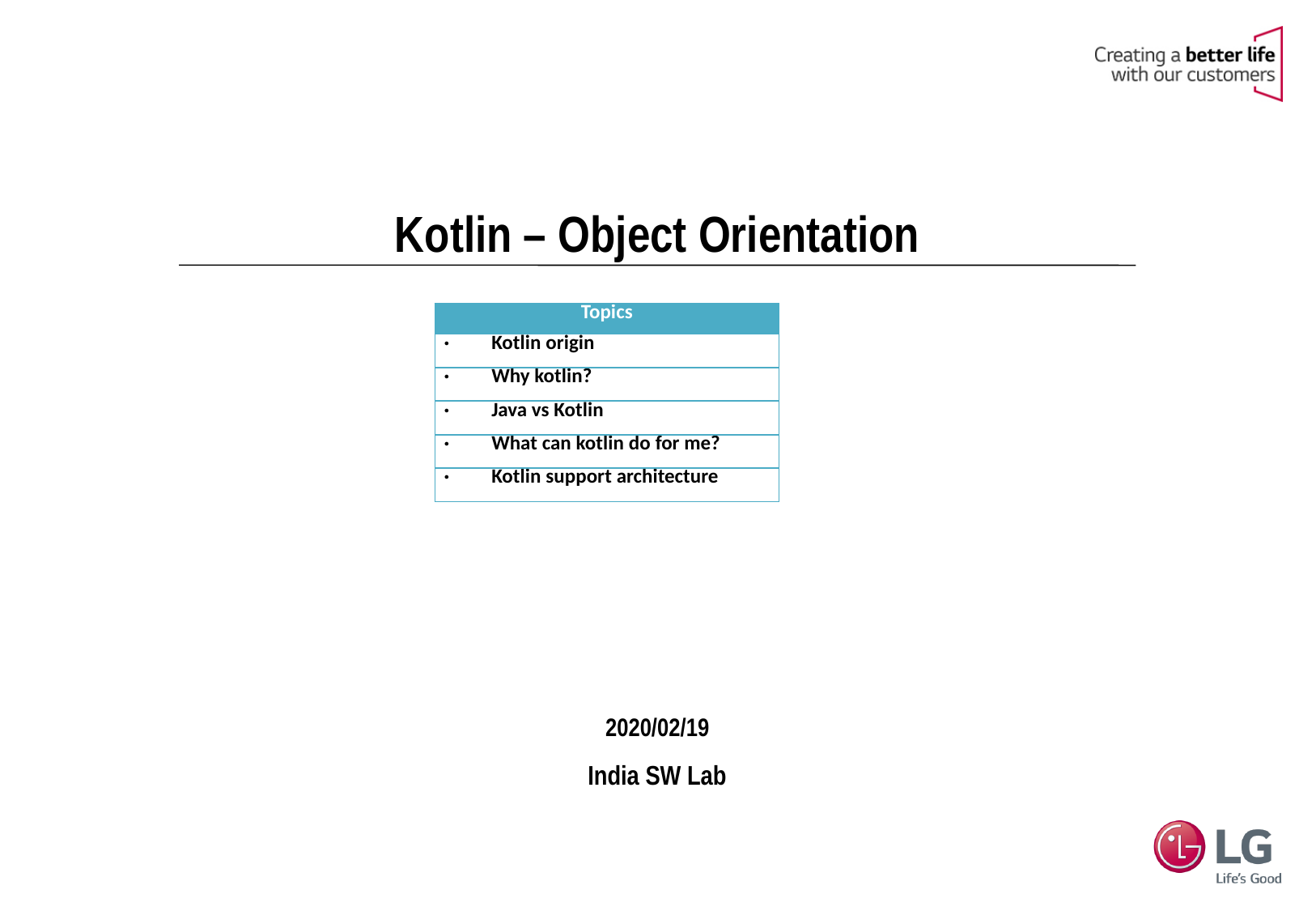

Kotlin – Object Orientation

| Topics |
| --- |
| ·         Kotlin origin |
| ·         Why kotlin? |
| ·         Java vs Kotlin |
| ·         What can kotlin do for me? |
| ·         Kotlin support architecture |
2020/02/19
India SW Lab